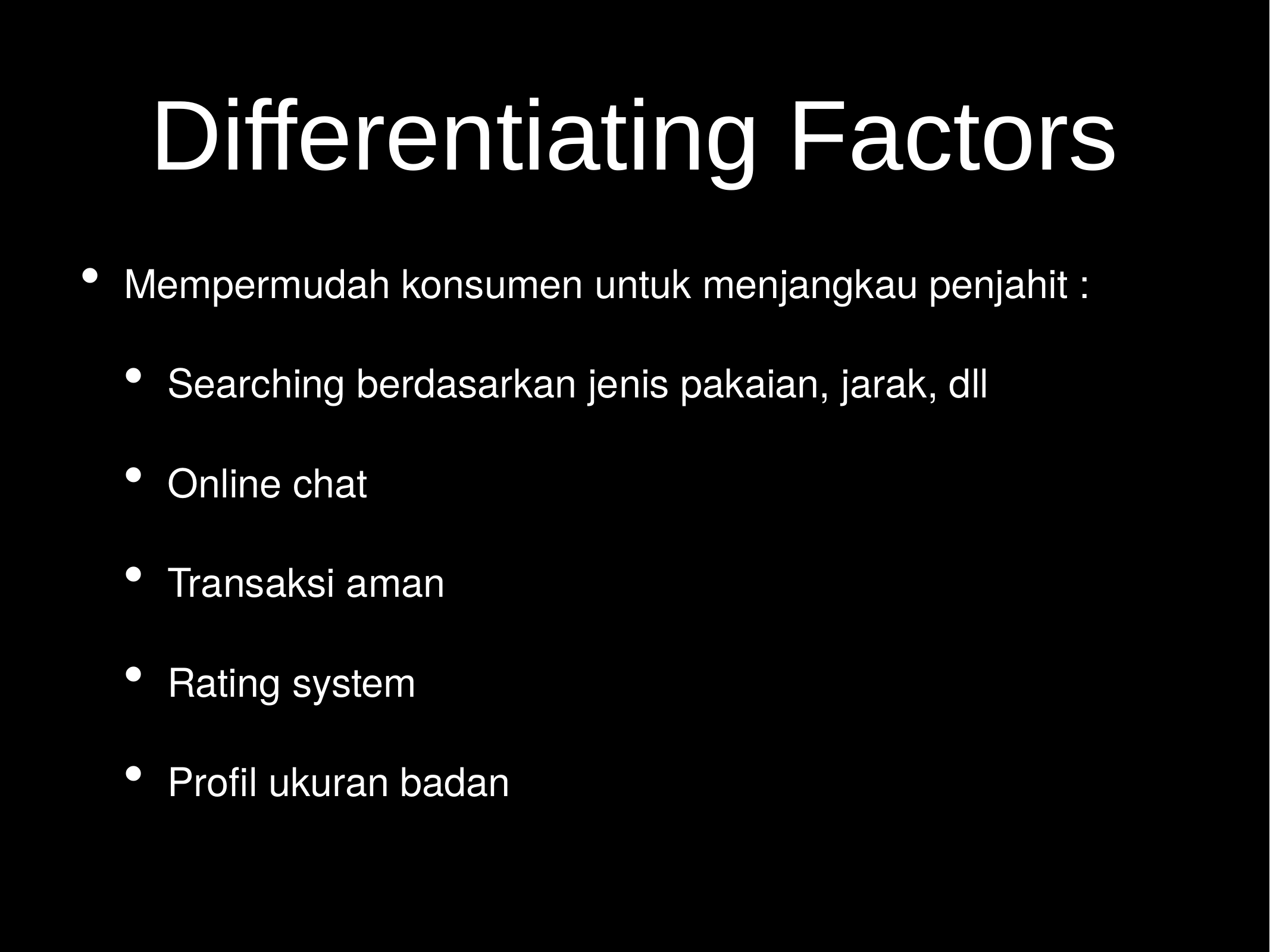

# Differentiating Factors
Mempermudah konsumen untuk menjangkau penjahit :
Searching berdasarkan jenis pakaian, jarak, dll
Online chat
Transaksi aman
Rating system
Profil ukuran badan